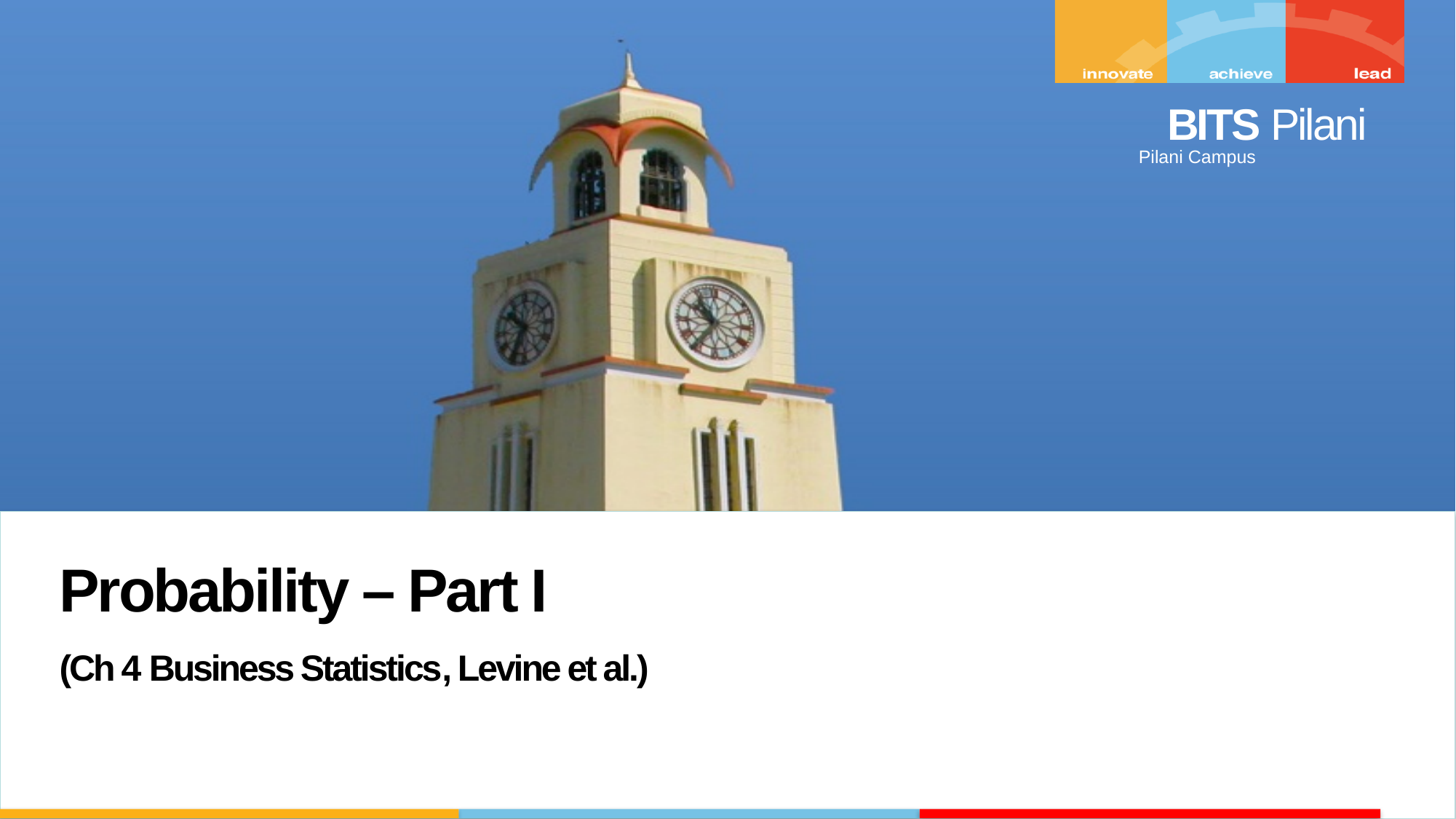

Probability – Part I
(Ch 4 Business Statistics, Levine et al.)